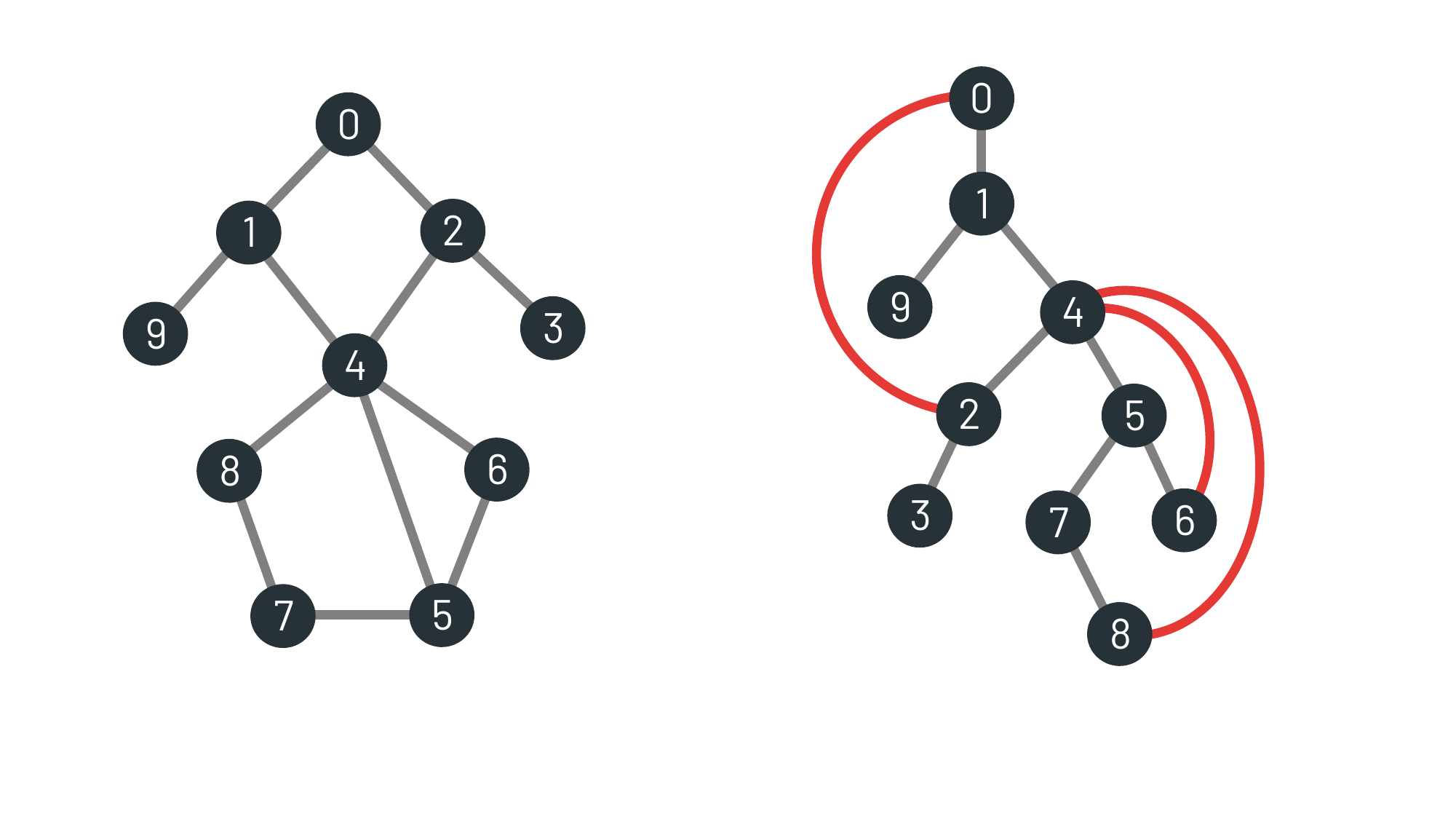

0

0

1

2

1

9

4

3

9

4

2

5

6

8

3

6

7

5

7

8